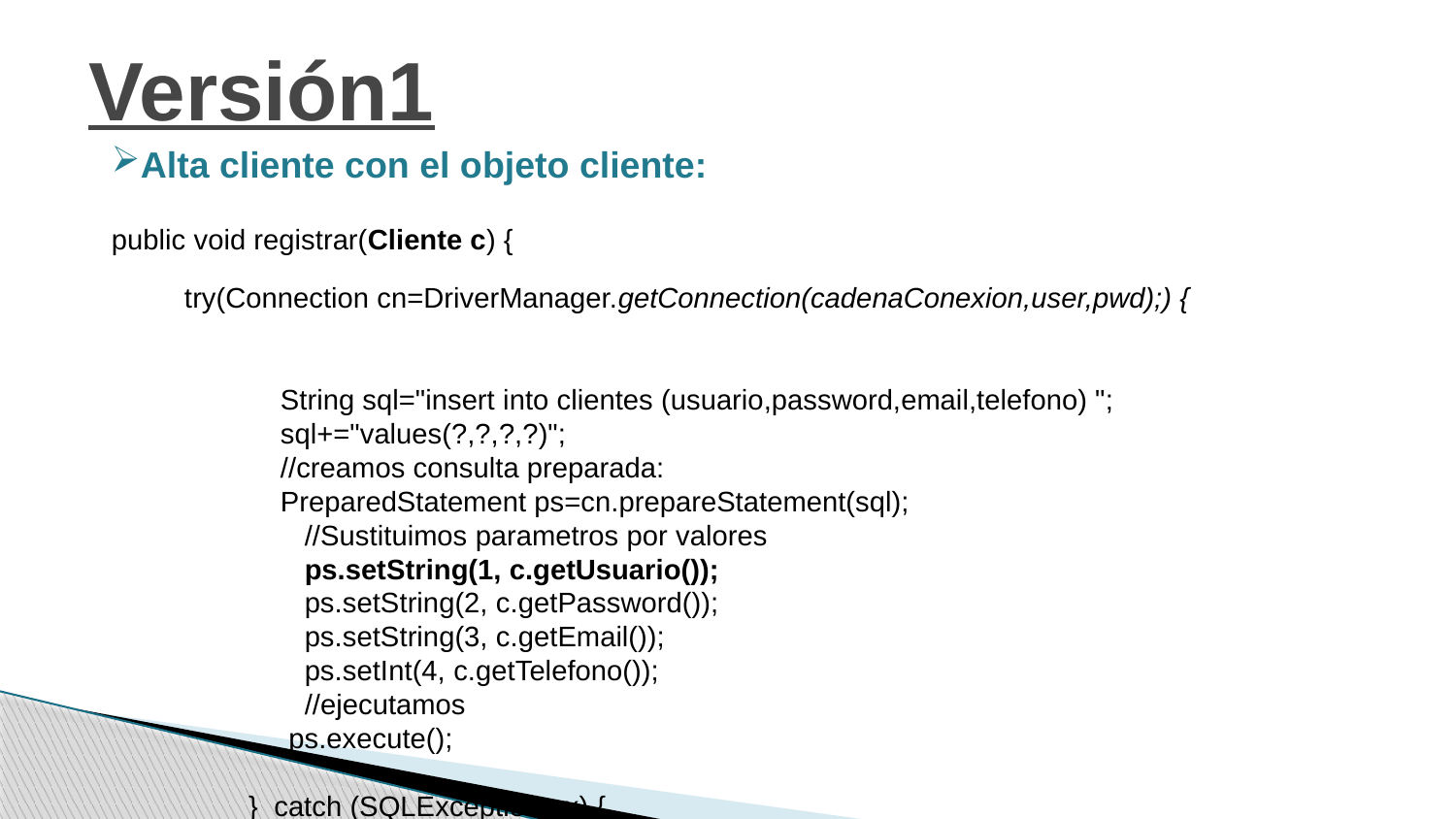

Versión1
Alta cliente con el objeto cliente:
public void registrar(Cliente c) {
try(Connection cn=DriverManager.getConnection(cadenaConexion,user,pwd);) {

            String sql="insert into clientes (usuario,password,email,telefono) ";
            sql+="values(?,?,?,?)";
            //creamos consulta preparada:
            PreparedStatement ps=cn.prepareStatement(sql);
               //Sustituimos parametros por valores
               ps.setString(1, c.getUsuario());
               ps.setString(2, c.getPassword());
               ps.setString(3, c.getEmail());
               ps.setInt(4, c.getTelefono());
               //ejecutamos
             ps.execute();

        }  catch (SQLException ex) {
            ex.printStackTrace();
        }